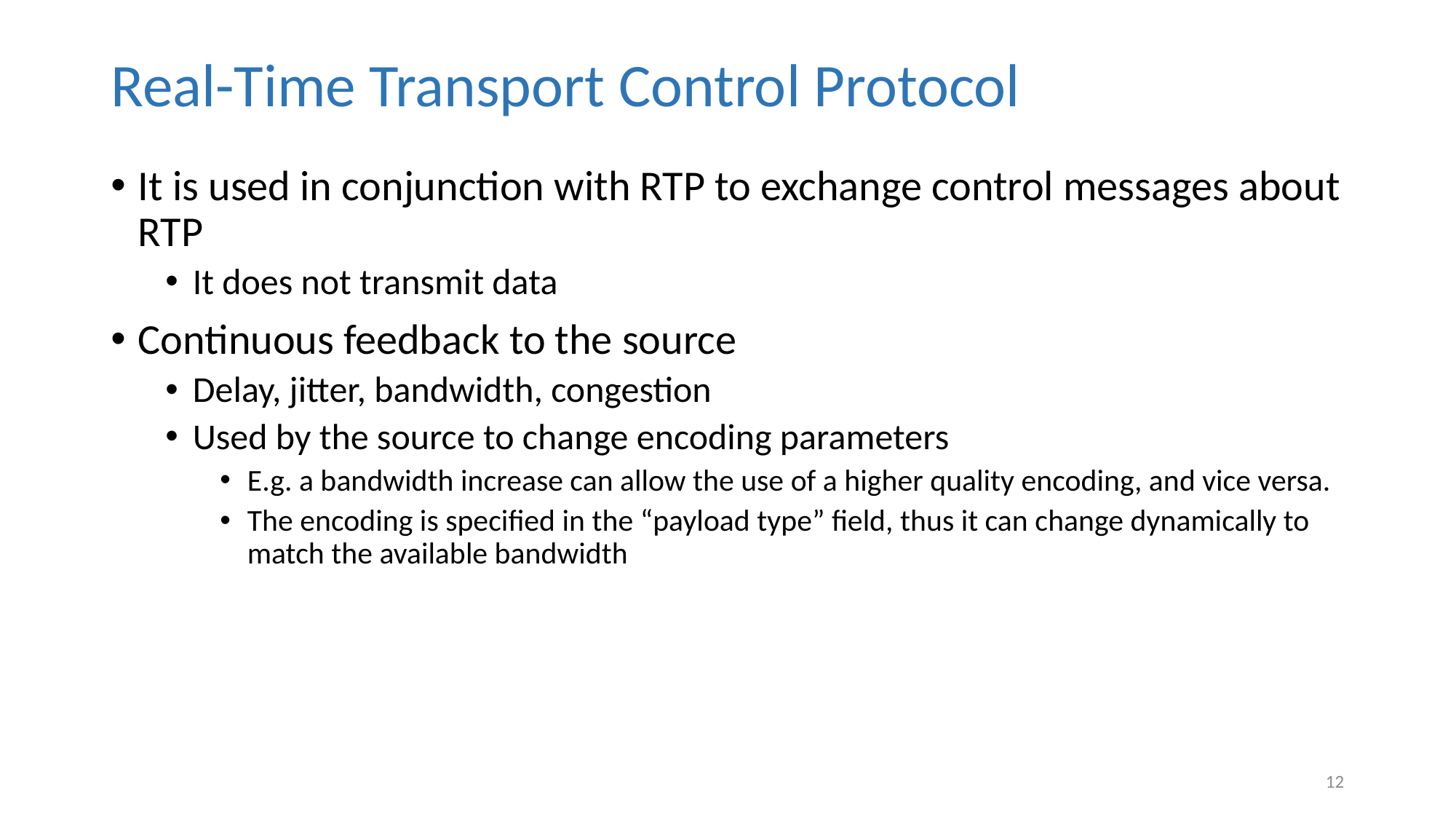

# Real-Time Transport Control Protocol
It is used in conjunction with RTP to exchange control messages about RTP
It does not transmit data
Continuous feedback to the source
Delay, jitter, bandwidth, congestion
Used by the source to change encoding parameters
E.g. a bandwidth increase can allow the use of a higher quality encoding, and vice versa.
The encoding is specified in the “payload type” field, thus it can change dynamically to match the available bandwidth
12